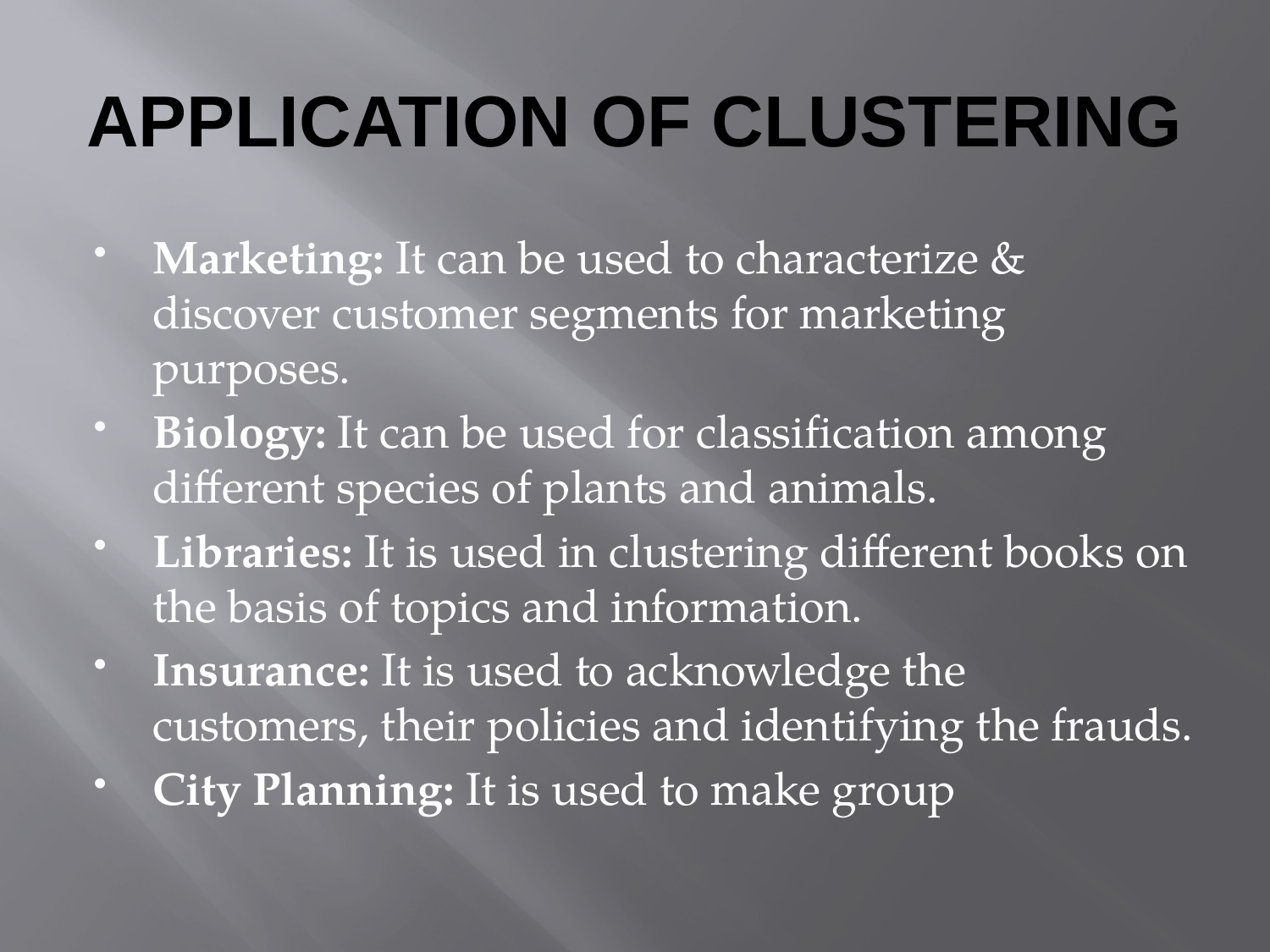

# APPLICATION OF CLUSTERING
Marketing: It can be used to characterize & discover customer segments for marketing purposes.
Biology: It can be used for classification among different species of plants and animals.
Libraries: It is used in clustering different books on the basis of topics and information.
Insurance: It is used to acknowledge the customers, their policies and identifying the frauds.
City Planning: It is used to make group